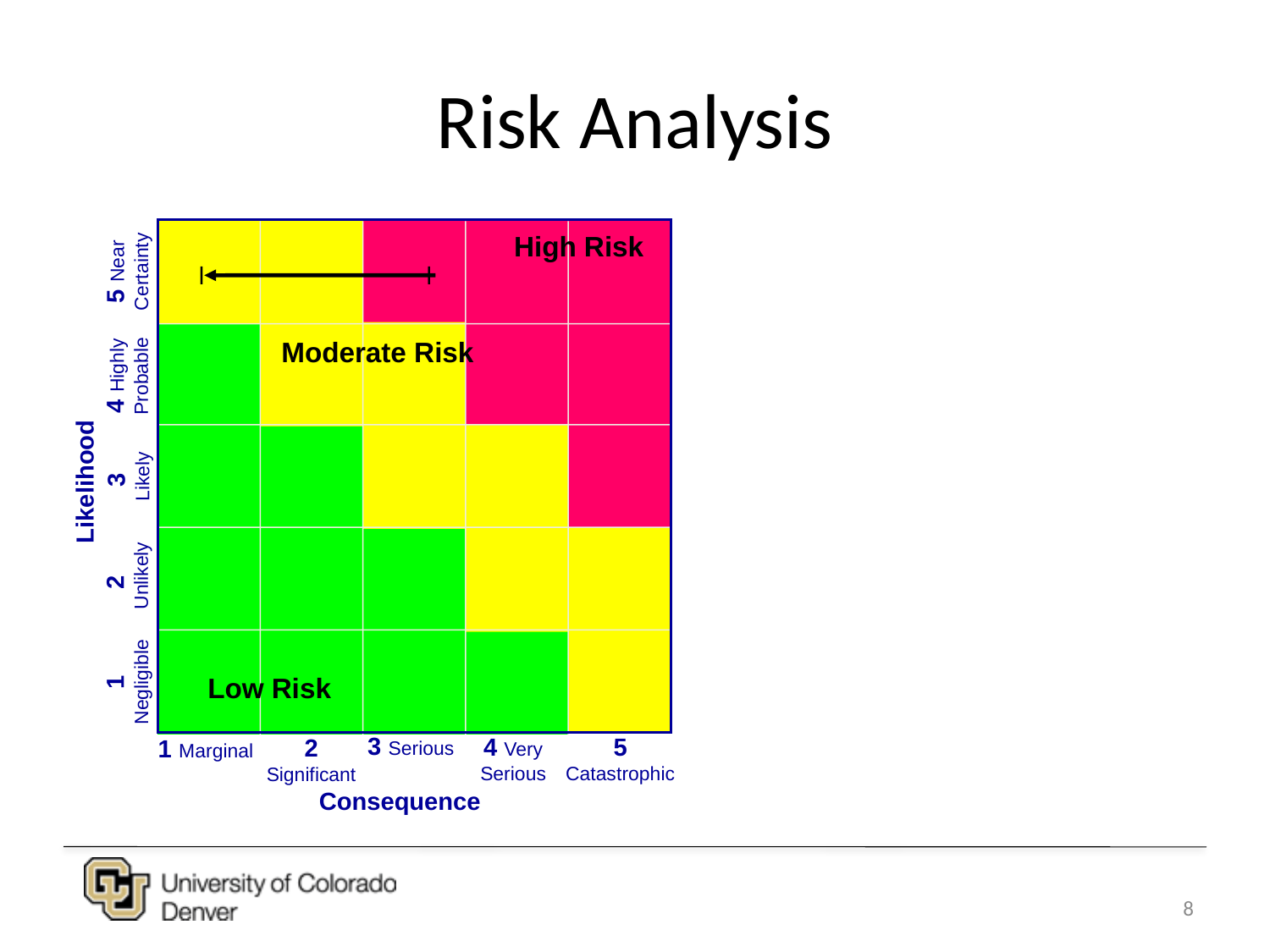

# Risk Analysis

High Risk
5 Near Certainty

Moderate Risk
4 Highly Probable

3  Likely
Likelihood

2   Unlikely

1 Negligible
Low Risk
3 Serious
5 Catastrophic
4 Very Serious
2 Significant
1 Marginal
Consequence
l
l

8